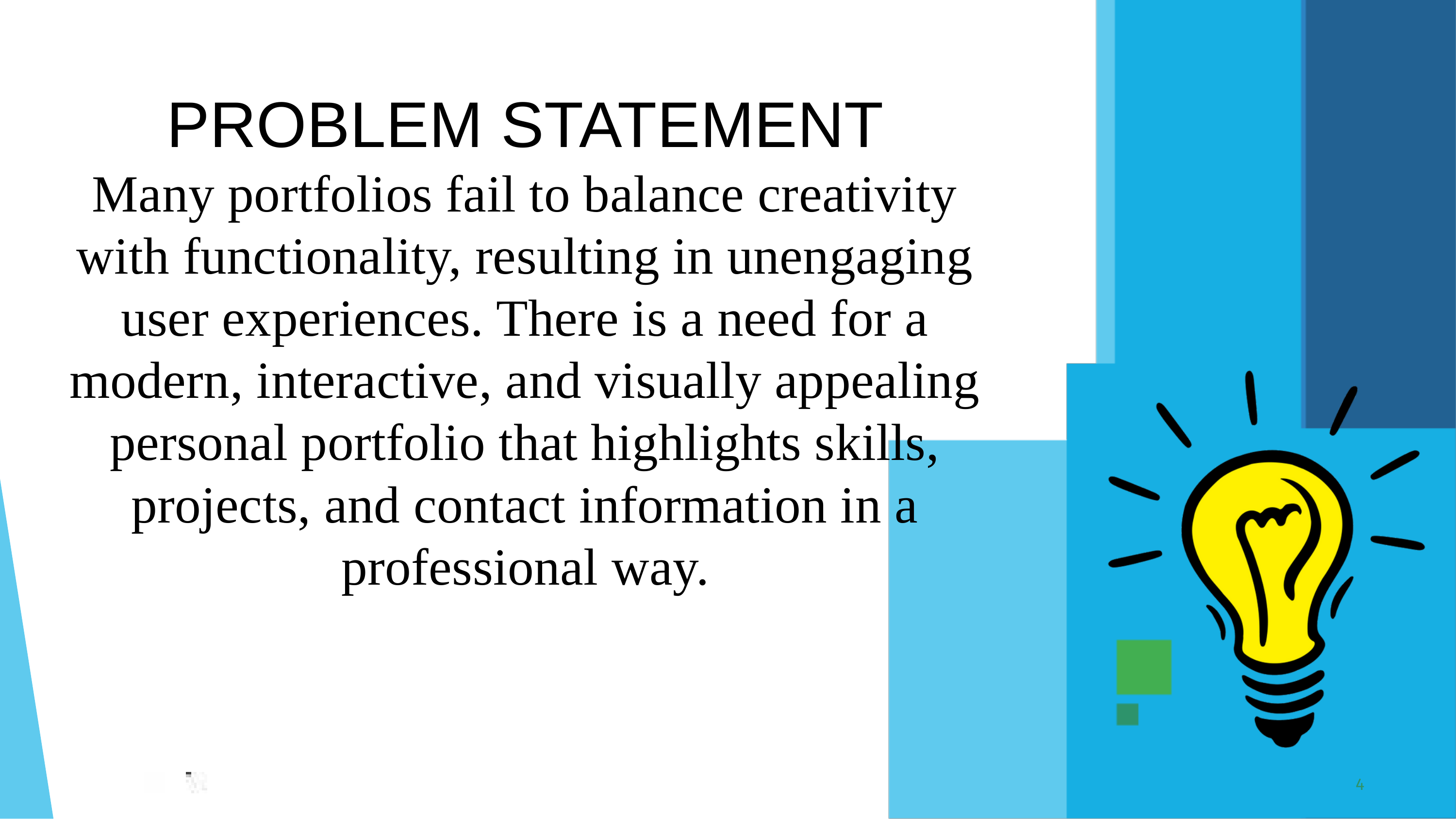

PROBLEM STATEMENT
Many portfolios fail to balance creativity with functionality, resulting in unengaging user experiences. There is a need for a modern, interactive, and visually appealing personal portfolio that highlights skills, projects, and contact information in a professional way.

4